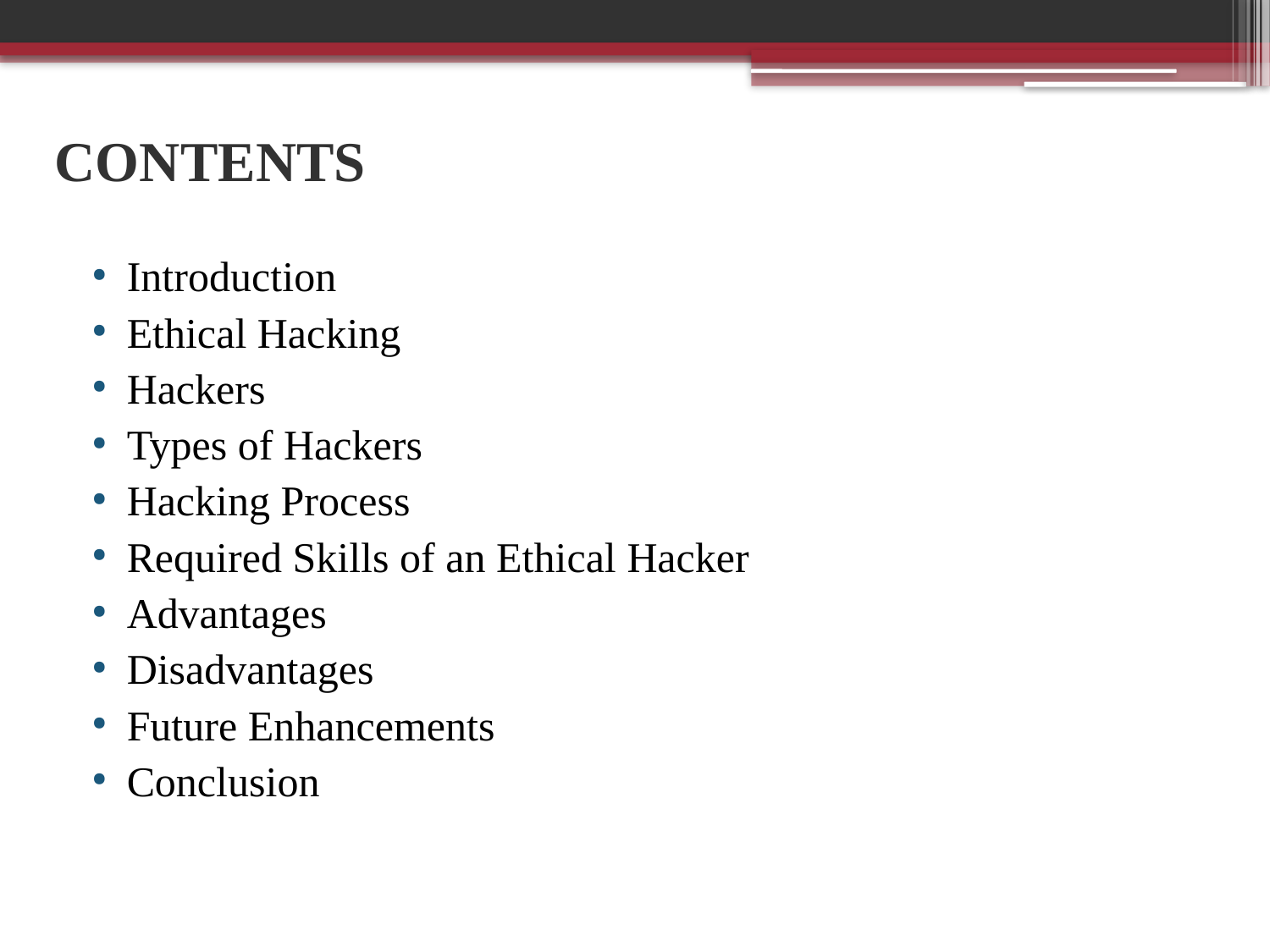

# CONTENTS
Introduction
Ethical Hacking
Hackers
Types of Hackers
Hacking Process
Required Skills of an Ethical Hacker
Advantages
Disadvantages
Future Enhancements
Conclusion